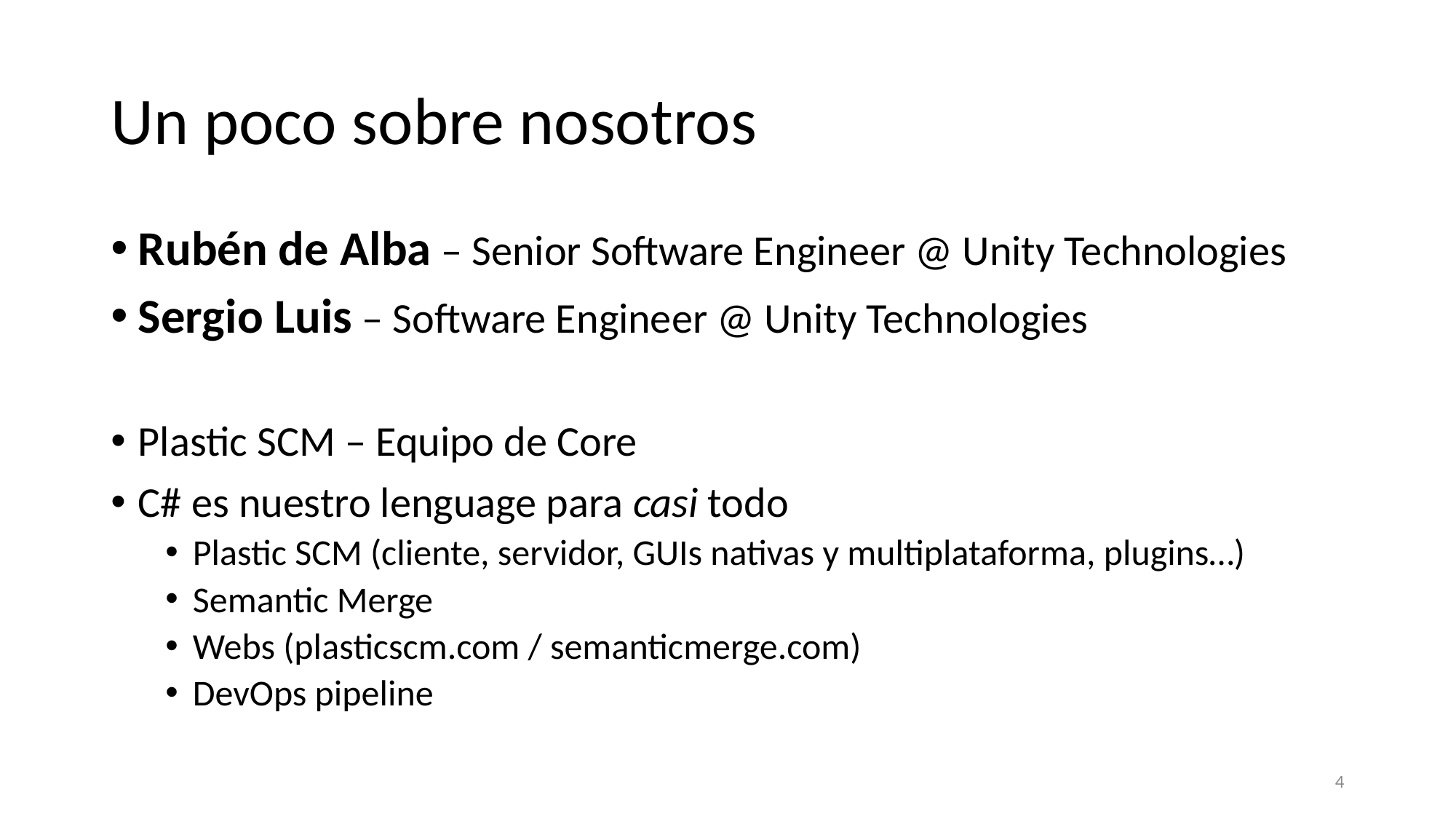

# Un poco sobre nosotros
Rubén de Alba – Senior Software Engineer @ Unity Technologies
Sergio Luis – Software Engineer @ Unity Technologies

Plastic SCM – Equipo de Core
C# es nuestro lenguage para casi todo
Plastic SCM (cliente, servidor, GUIs nativas y multiplataforma, plugins…)
Semantic Merge
Webs (plasticscm.com / semanticmerge.com)
DevOps pipeline
4